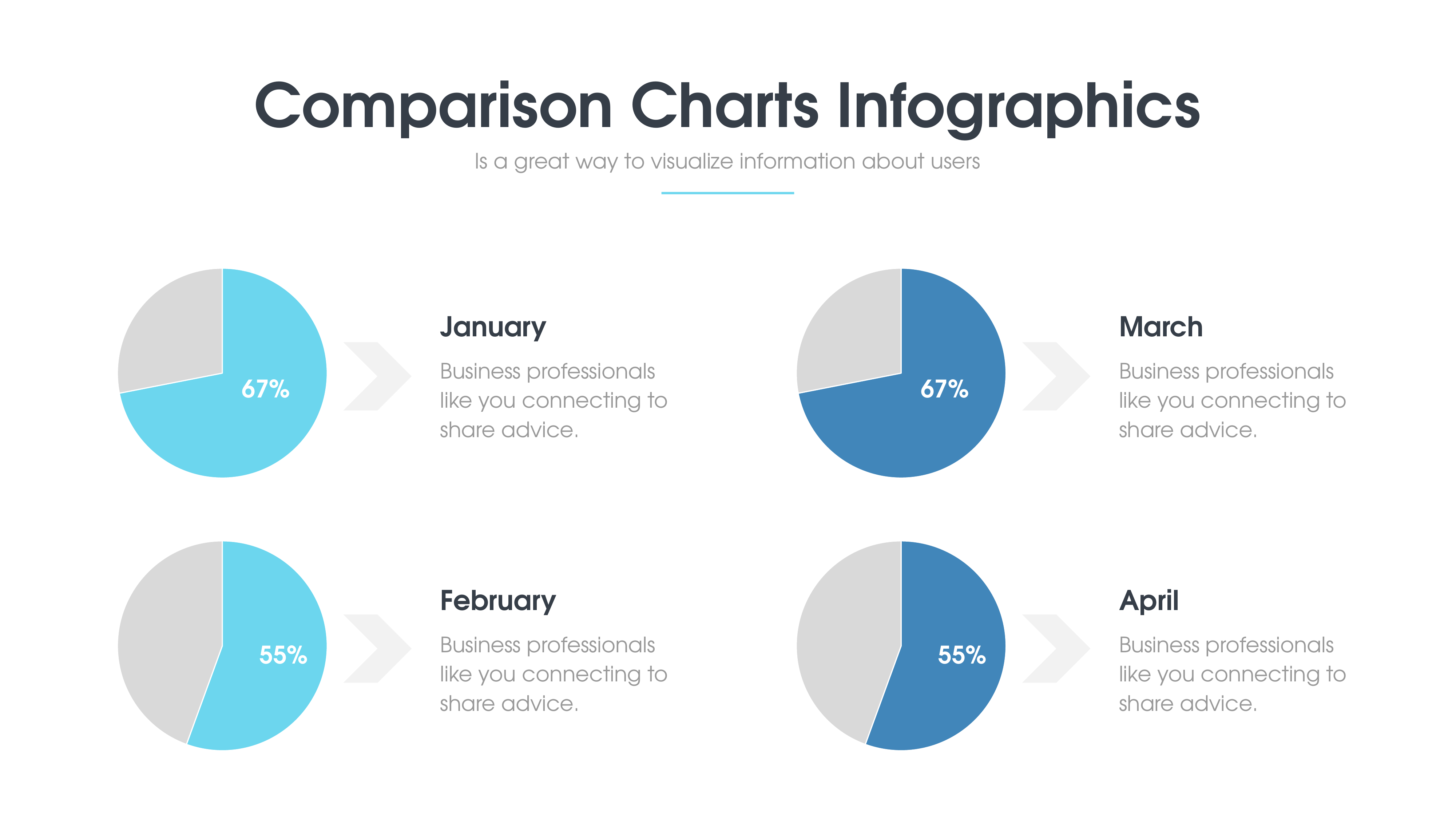

Comparison Charts Infographics
Is a great way to visualize information about users

### Chart

| Category | Sales |
|---|---|
| 1st Qtr | 8.2 |
| 2nd Qtr | 3.2 |

### Chart

| Category | Sales |
|---|---|
| 1st Qtr | 8.2 |
| 2nd Qtr | 3.2 |
January
March

Business professionals like you connecting to share advice.
Business professionals like you connecting to share advice.
67%
67%

### Chart

| Category | Sales |
|---|---|
| 1st Qtr | 4.0 |
| 2nd Qtr | 3.2 |

### Chart

| Category | Sales |
|---|---|
| 1st Qtr | 4.0 |
| 2nd Qtr | 3.2 |
February
April

Business professionals like you connecting to share advice.
Business professionals like you connecting to share advice.
55%
55%